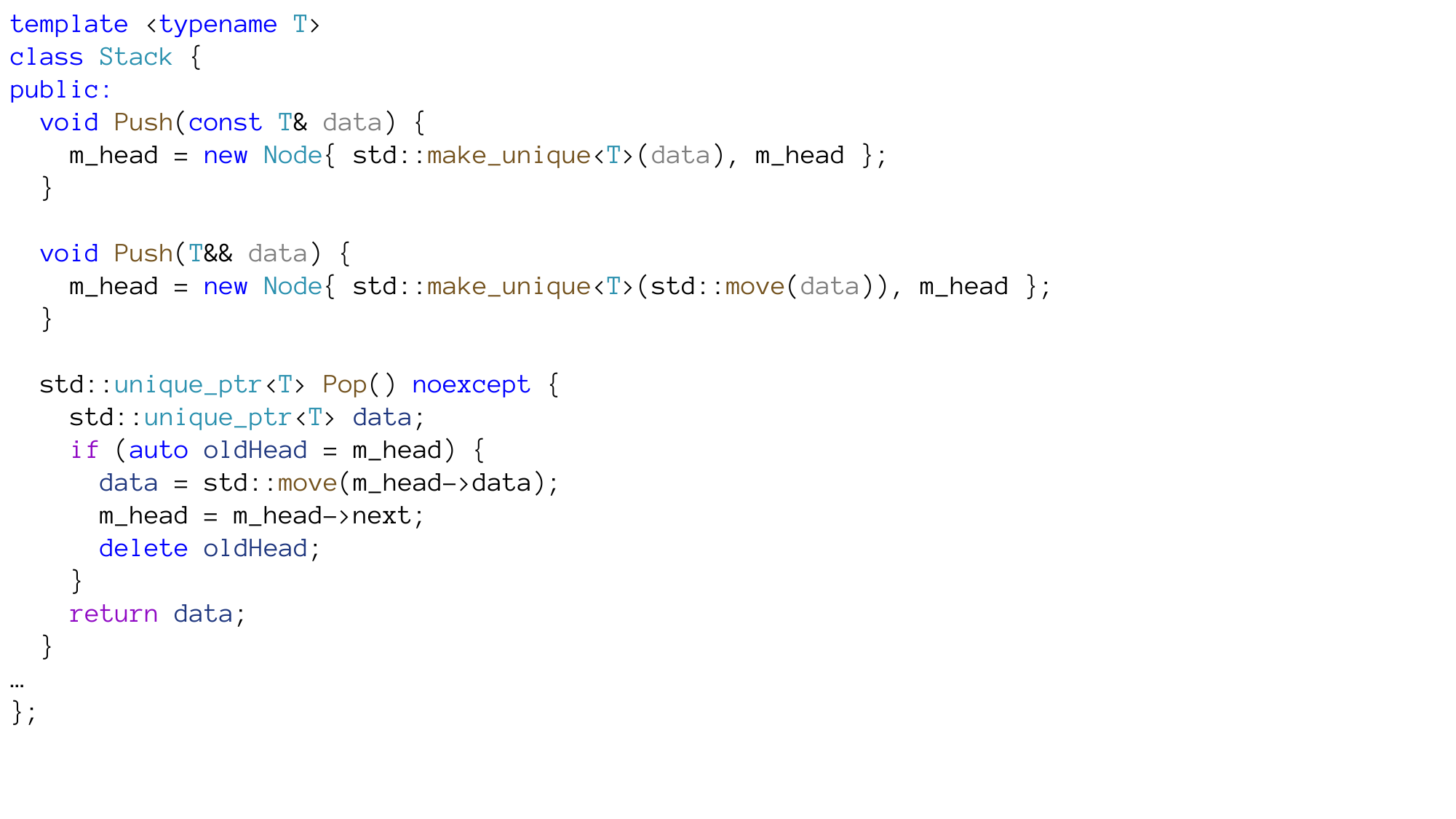

template <typename T>
class Stack {
public:
  void Push(const T& data) {
    m_head = new Node{ std::make_unique<T>(data), m_head };
  }
  void Push(T&& data) {
    m_head = new Node{ std::make_unique<T>(std::move(data)), m_head };
  }
  std::unique_ptr<T> Pop() noexcept {
    std::unique_ptr<T> data;
    if (auto oldHead = m_head) {
      data = std::move(m_head->data);
      m_head = m_head->next;
      delete oldHead;
    }
    return data;
  }
…
};